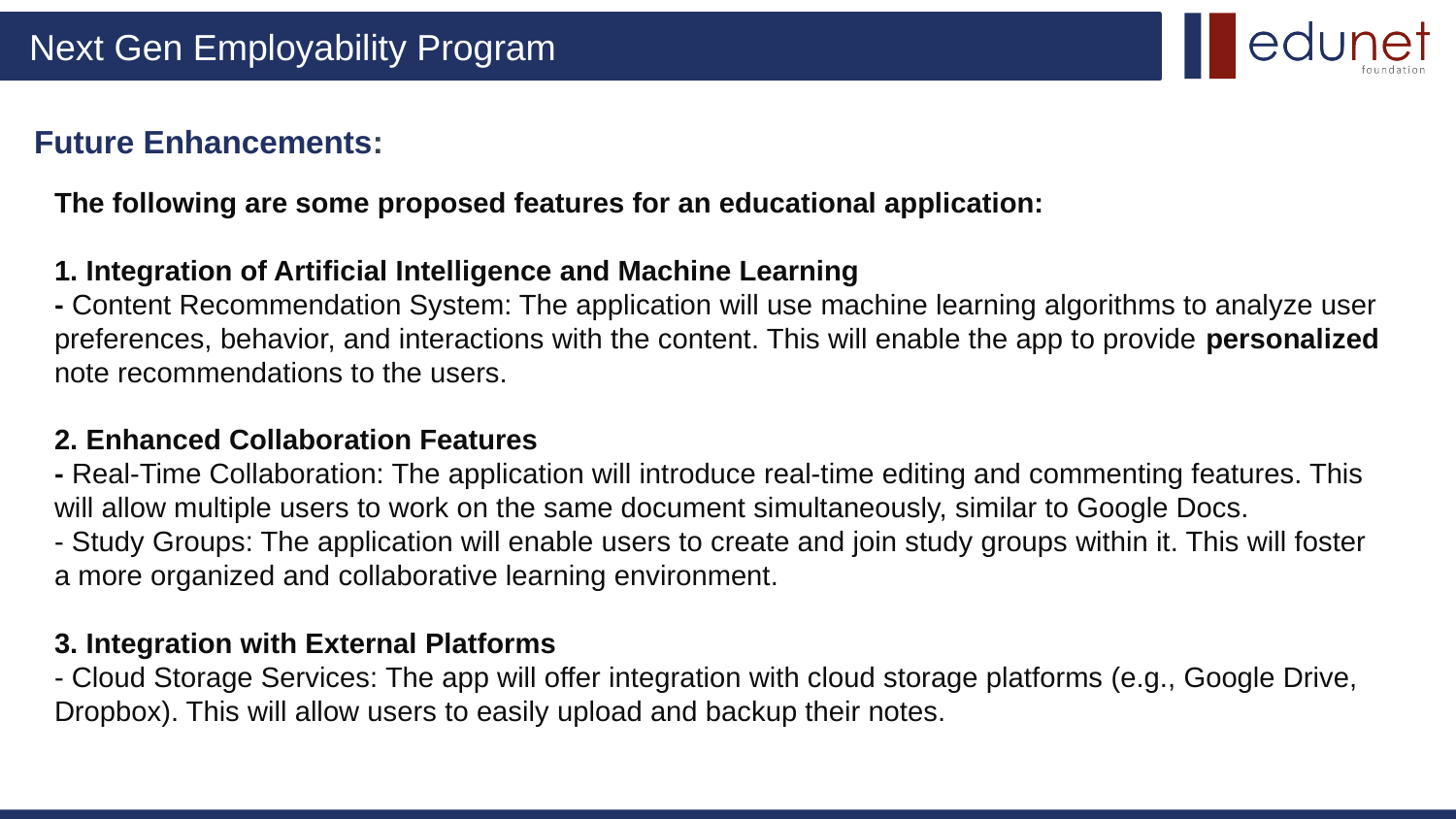

# Future Enhancements:
The following are some proposed features for an educational application:

1. Integration of Artificial Intelligence and Machine Learning
- Content Recommendation System: The application will use machine learning algorithms to analyze user preferences, behavior, and interactions with the content. This will enable the app to provide personalized note recommendations to the users.

2. Enhanced Collaboration Features
- Real-Time Collaboration: The application will introduce real-time editing and commenting features. This will allow multiple users to work on the same document simultaneously, similar to Google Docs.
- Study Groups: The application will enable users to create and join study groups within it. This will foster a more organized and collaborative learning environment.

3. Integration with External Platforms
- Cloud Storage Services: The app will offer integration with cloud storage platforms (e.g., Google Drive, Dropbox). This will allow users to easily upload and backup their notes.